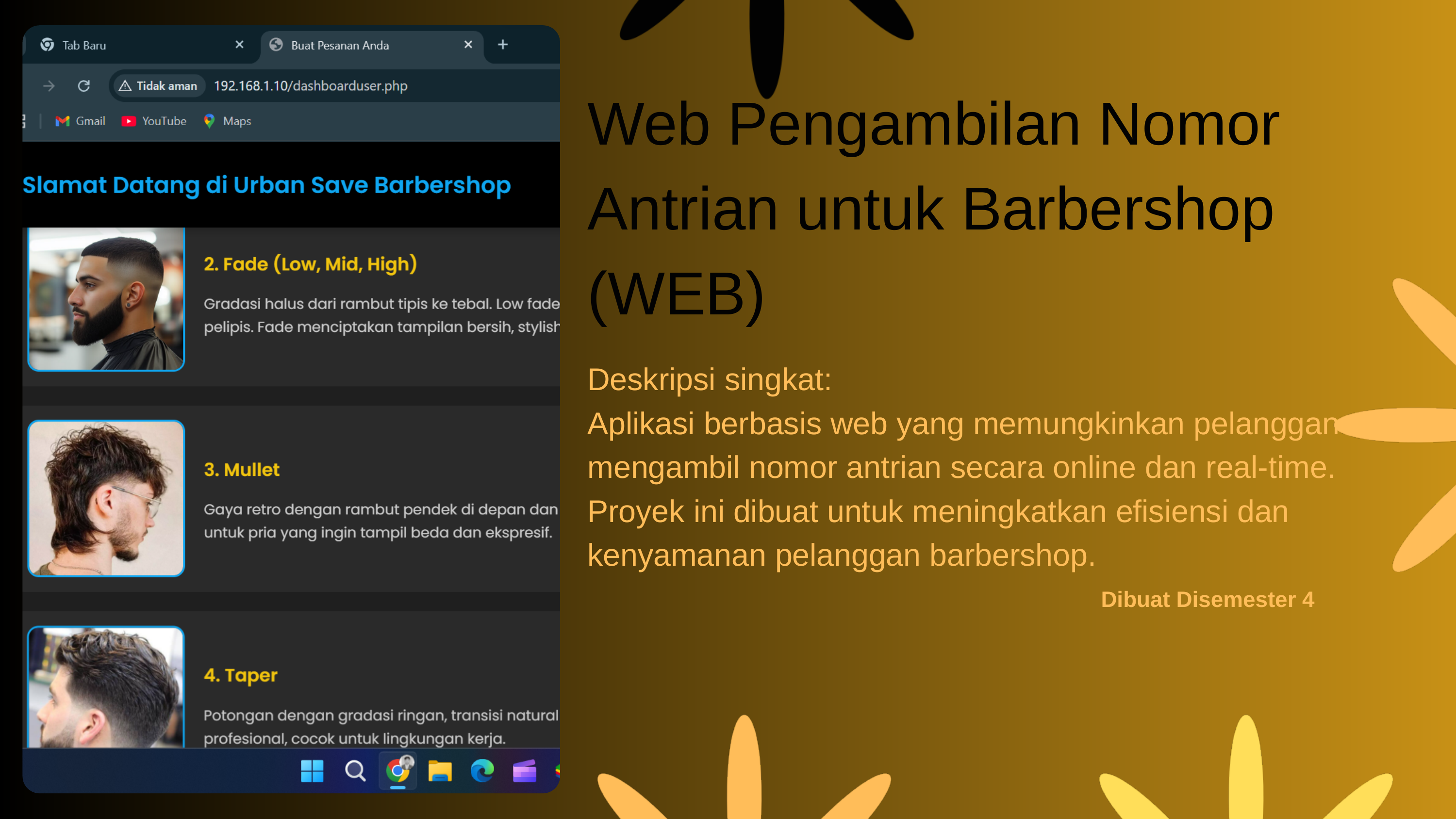

Web Pengambilan Nomor Antrian untuk Barbershop (WEB)

Deskripsi singkat:
Aplikasi berbasis web yang memungkinkan pelanggan mengambil nomor antrian secara online dan real-time. Proyek ini dibuat untuk meningkatkan efisiensi dan kenyamanan pelanggan barbershop.
Dibuat Disemester 4